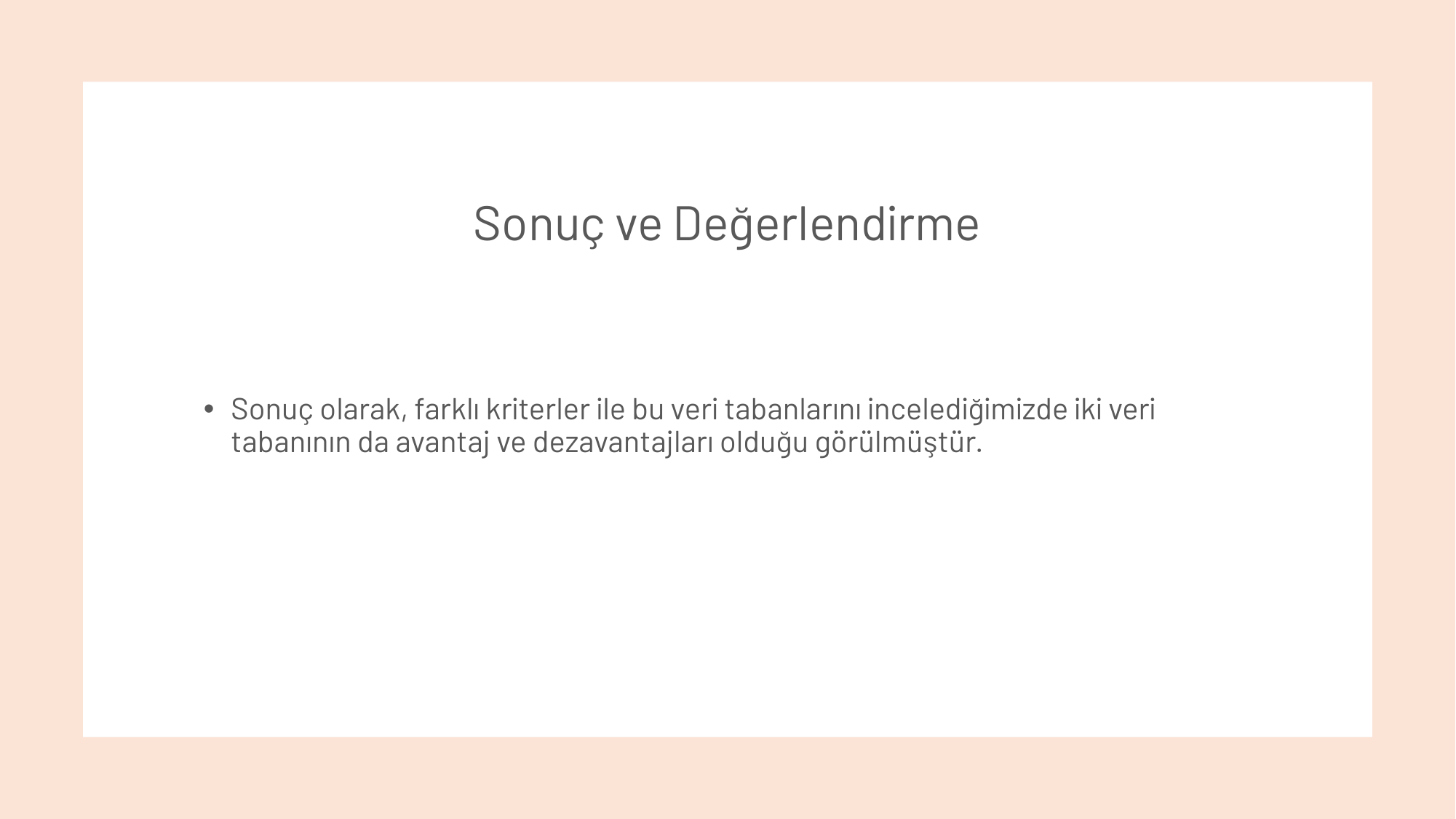

# Sonuç ve Değerlendirme
Sonuç olarak, farklı kriterler ile bu veri tabanlarını incelediğimizde iki veri tabanının da avantaj ve dezavantajları olduğu görülmüştür.